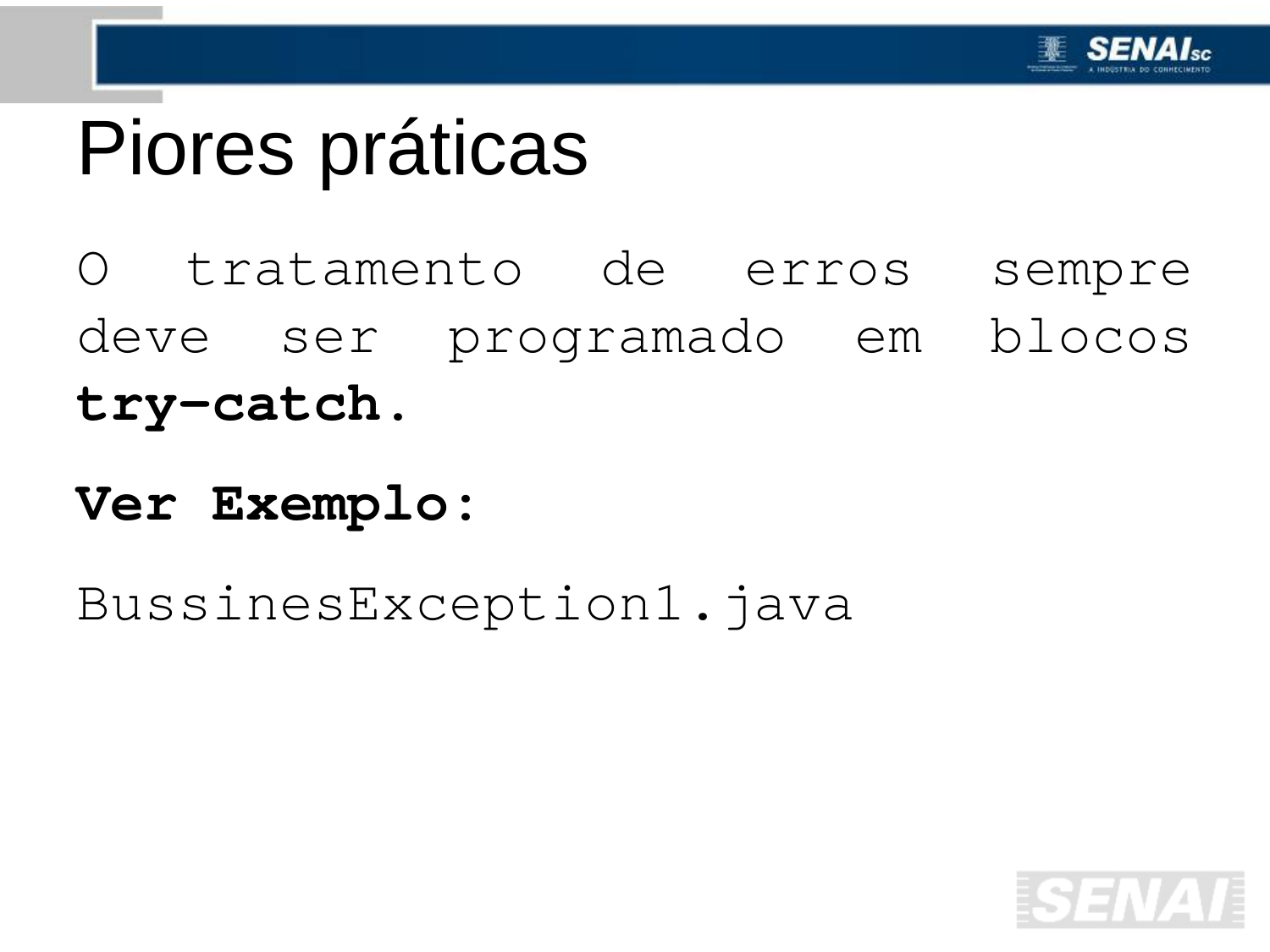

# Piores práticas
O tratamento de erros sempre deve ser programado em blocos try-catch.
Ver Exemplo:
BussinesException1.java